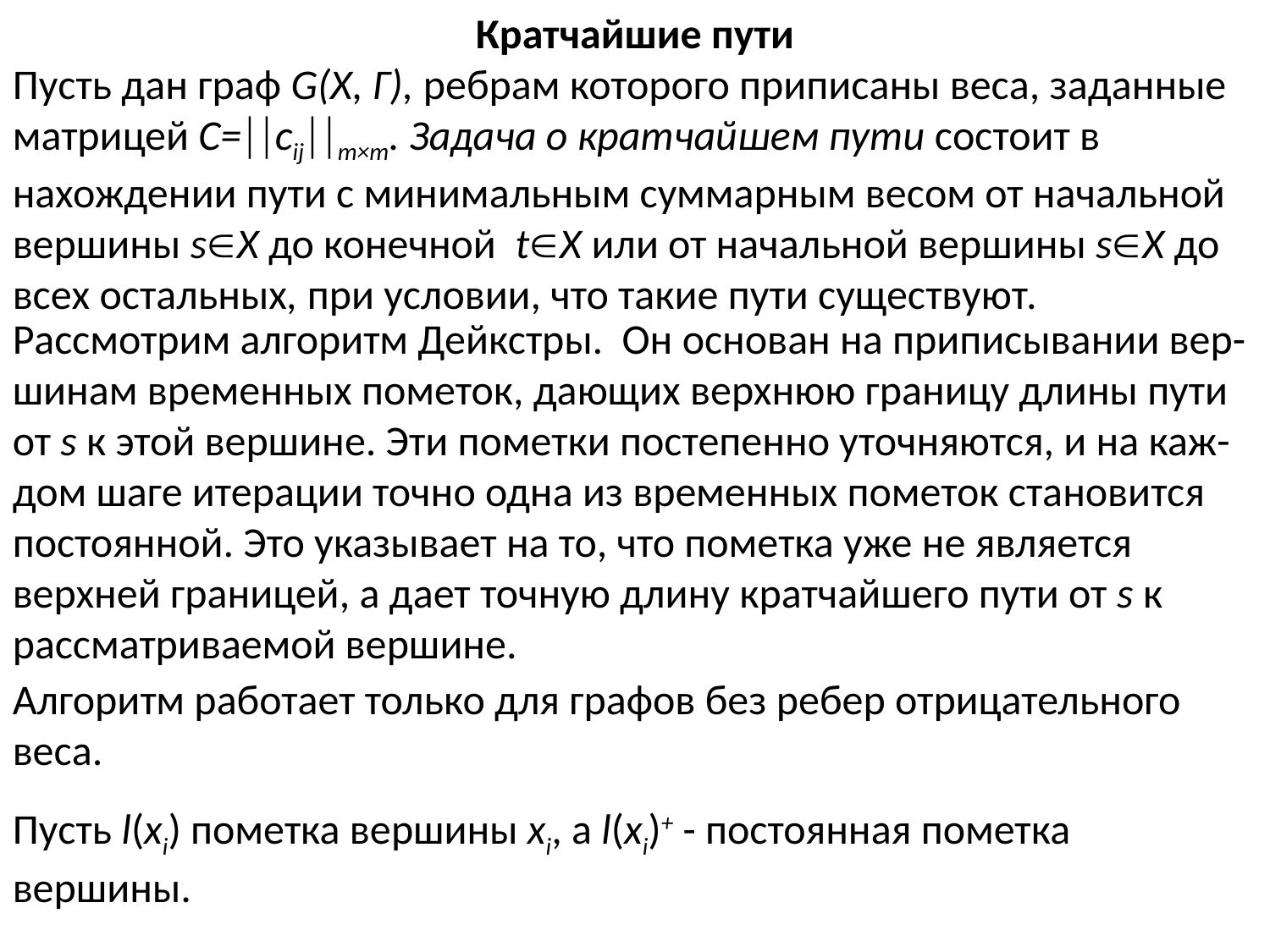

Кратчайшие пути
Пусть дан граф G(X, Γ), ребрам которого приписаны веса, заданные матрицей C=||cij||m×m. Задача о кратчайшем пути состоит в нахождении пути с минимальным суммарным весом от начальной вершины s∈X до конечной  t∈X или от начальной вершины s∈X до всех остальных, при условии, что такие пути существуют.
Рассмотрим алгоритм Дейкстры.  Он основан на приписывании вер-шинам временных пометок, дающих верхнюю границу длины пути от s к этой вершине. Эти пометки постепенно уточняются, и на каж-дом шаге итерации точно одна из временных пометок становится постоянной. Это указывает на то, что пометка уже не является верхней границей, а дает точную длину кратчайшего пути от s к рассматриваемой вершине.
Алгоритм работает только для графов без ребер отрицательного веса.
Пусть l(xi) пометка вершины xi, а l(xi)+ - постоянная пометка вершины.